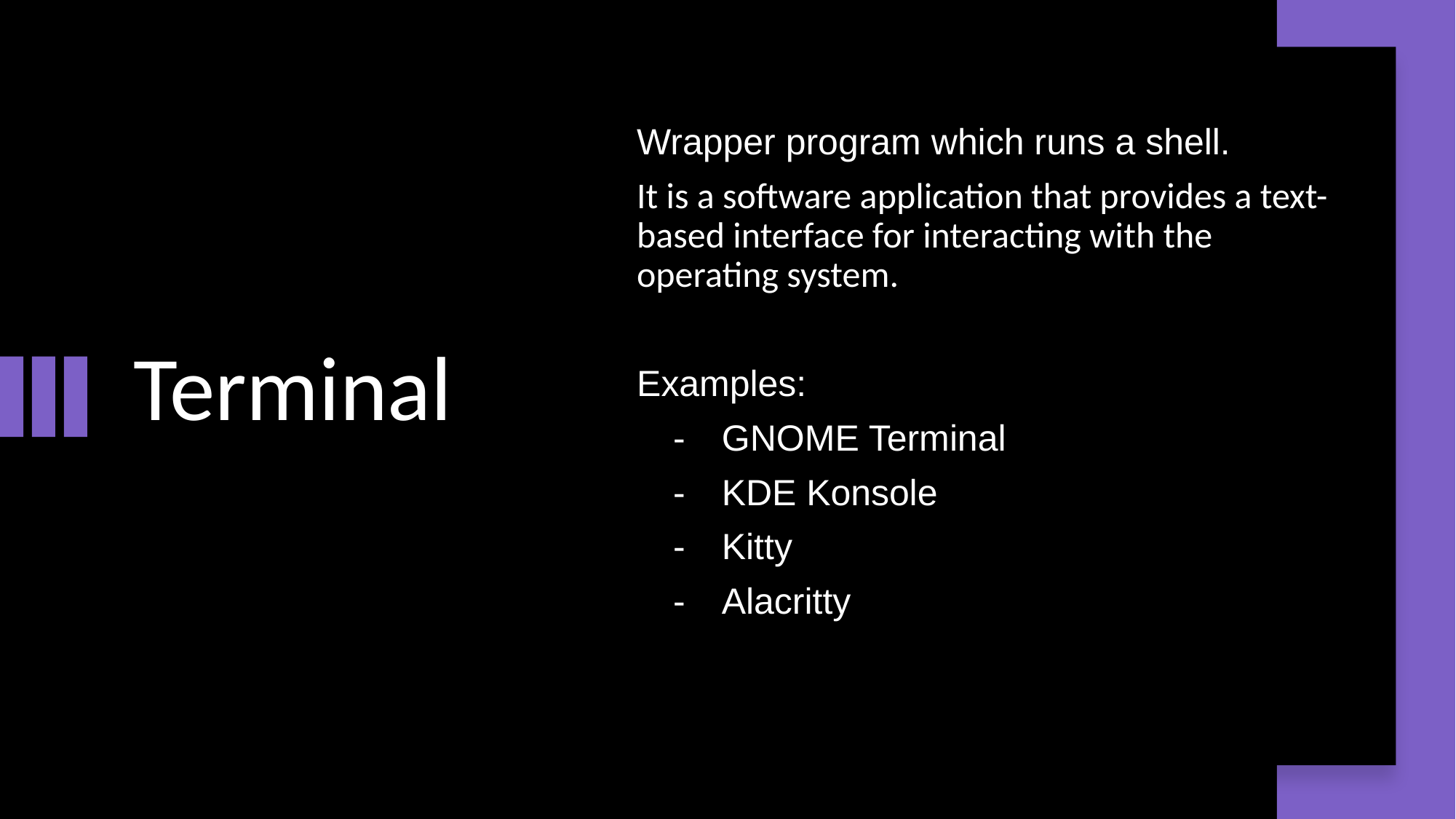

Wrapper program which runs a shell.
It is a software application that provides a text-based interface for interacting with the operating system.

Examples:
 - GNOME Terminal
 - KDE Konsole
 - Kitty
 - Alacritty

# Terminal